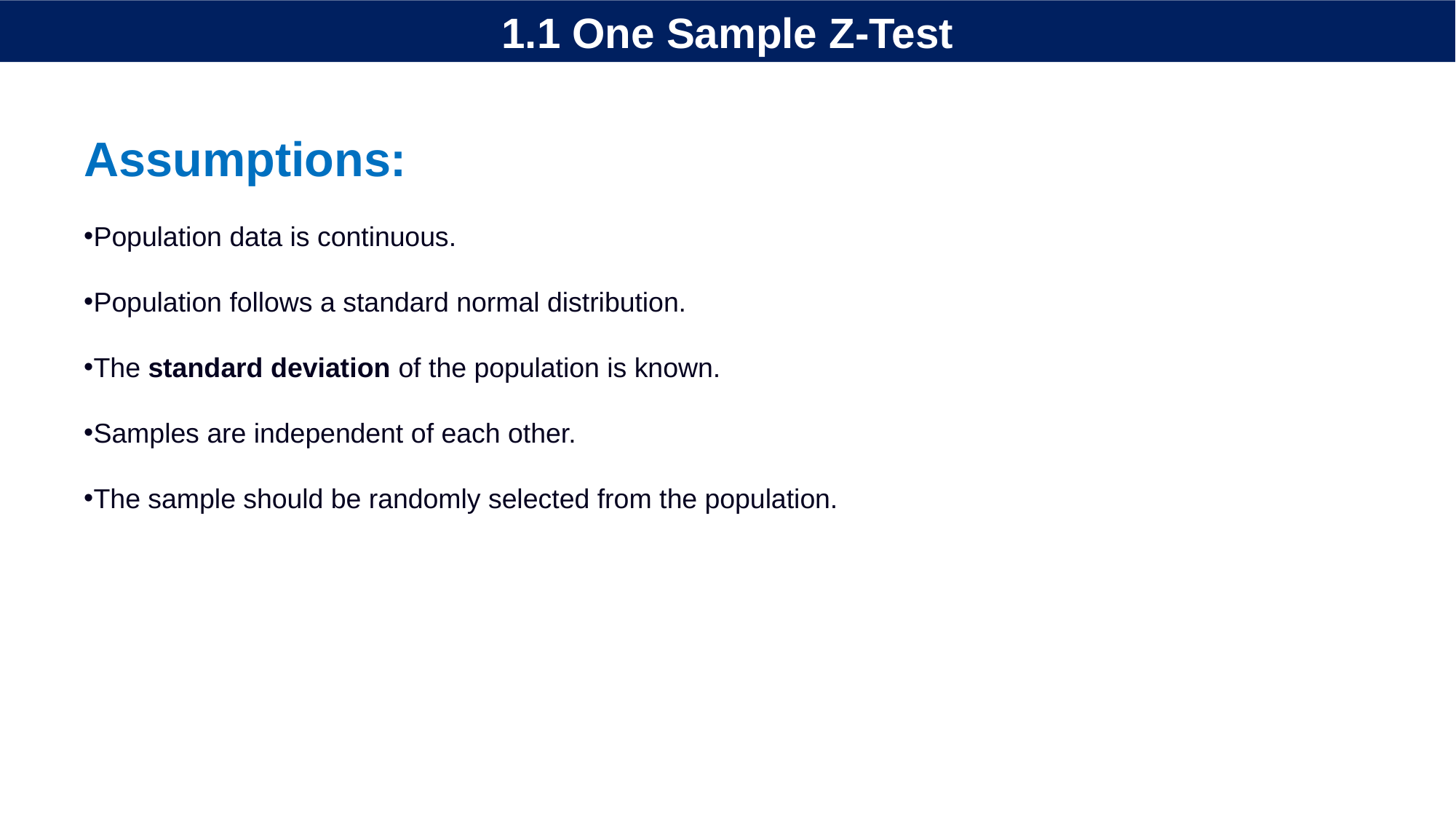

1.1 One Sample Z-Test
Assumptions:

Population data is continuous.

Population follows a standard normal distribution.

The standard deviation of the population is known.

Samples are independent of each other.

The sample should be randomly selected from the population.